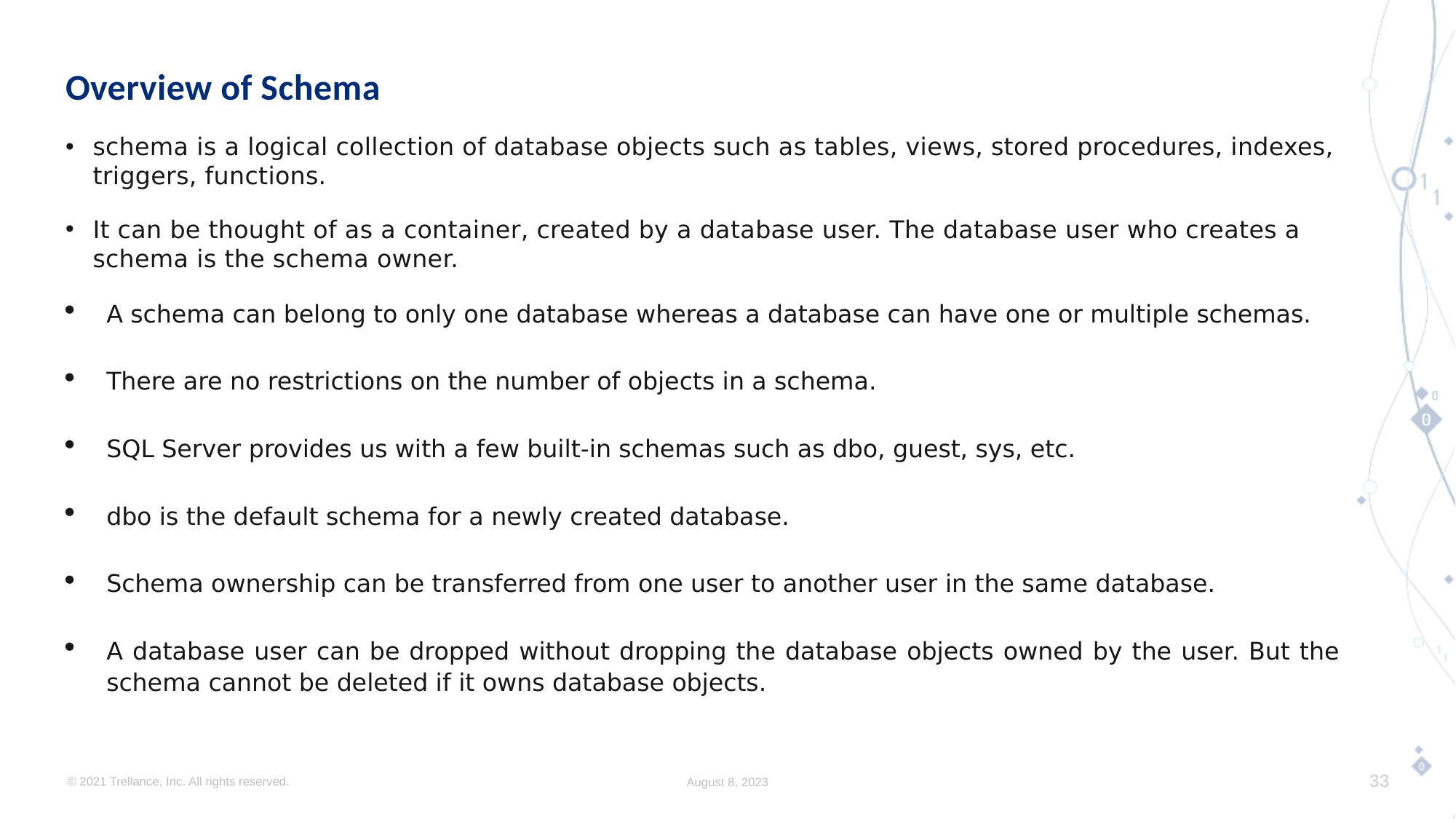

Overview of Schema
schema is a logical collection of database objects such as tables, views, stored procedures, indexes, triggers, functions.
It can be thought of as a container, created by a database user. The database user who creates a schema is the schema owner.
A schema can belong to only one database whereas a database can have one or multiple schemas.
There are no restrictions on the number of objects in a schema.
SQL Server provides us with a few built-in schemas such as dbo, guest, sys, etc.
dbo is the default schema for a newly created database.
Schema ownership can be transferred from one user to another user in the same database.
A database user can be dropped without dropping the database objects owned by the user. But the schema cannot be deleted if it owns database objects.

© 2021 Trellance, Inc. All rights reserved.
August 8, 2023
33